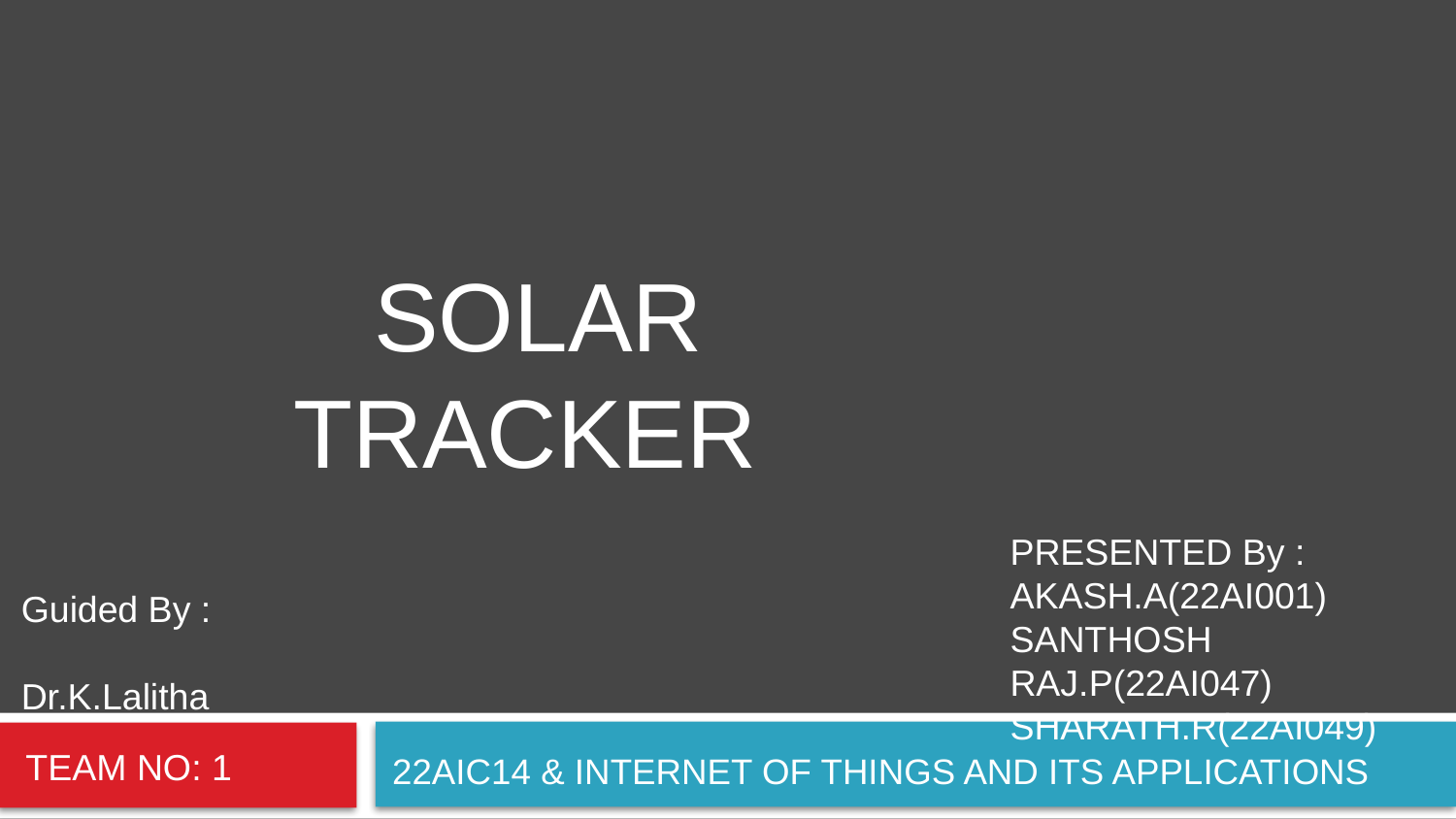

#
   SOLAR TRACKER
PRESENTED By :
AKASH.A(22AI001)
SANTHOSH RAJ.P(22AI047)
SHARATH.R(22AI049)
Guided By :
                Dr.K.Lalitha
TEAM NO: 1
22AIC14 & INTERNET OF THINGS AND ITS APPLICATIONS